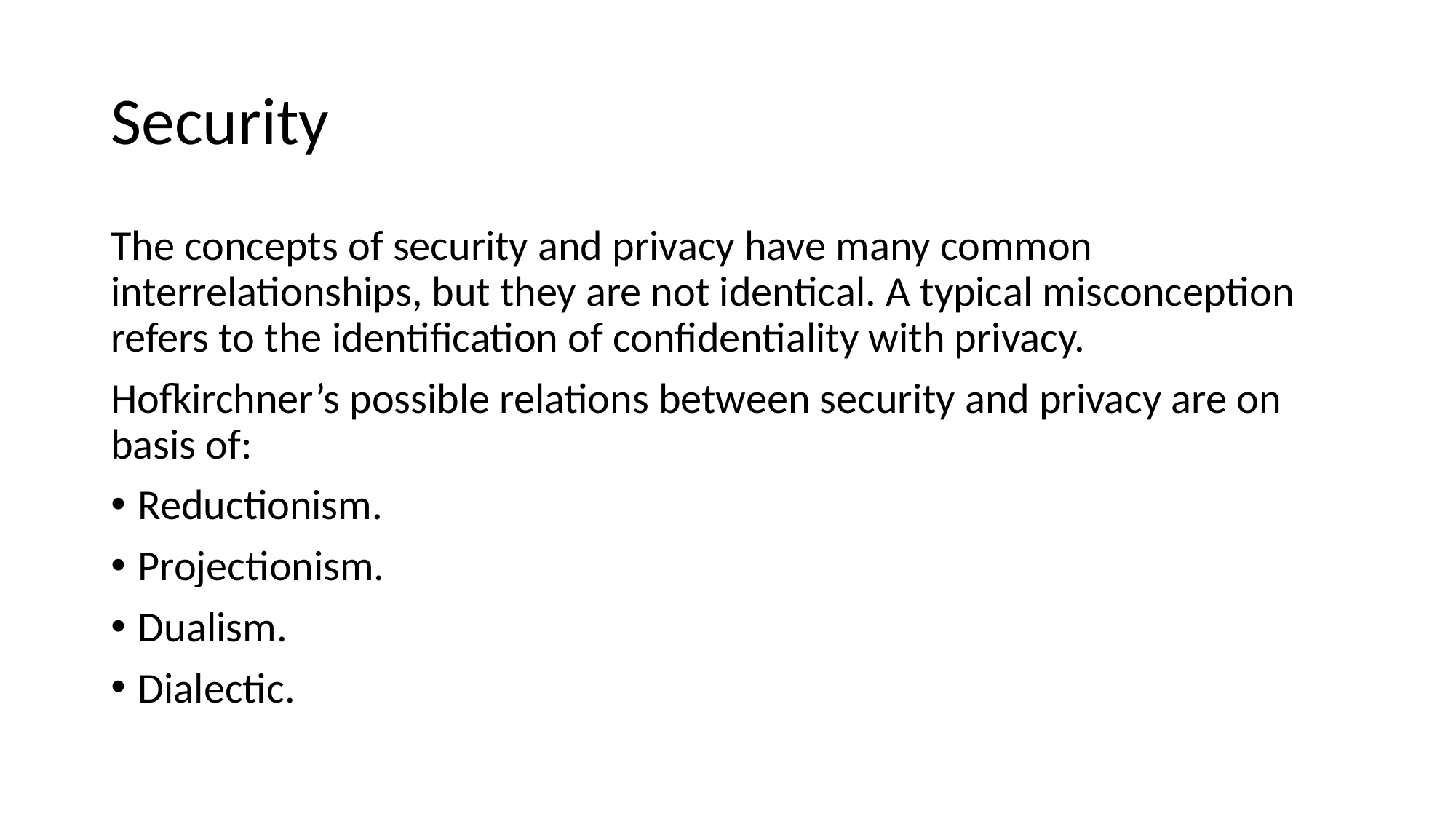

# Security
The concepts of security and privacy have many common interrelationships, but they are not identical. A typical misconception refers to the identification of confidentiality with privacy.
Hofkirchner’s possible relations between security and privacy are on basis of:
Reductionism.
Projectionism.
Dualism.
Dialectic.